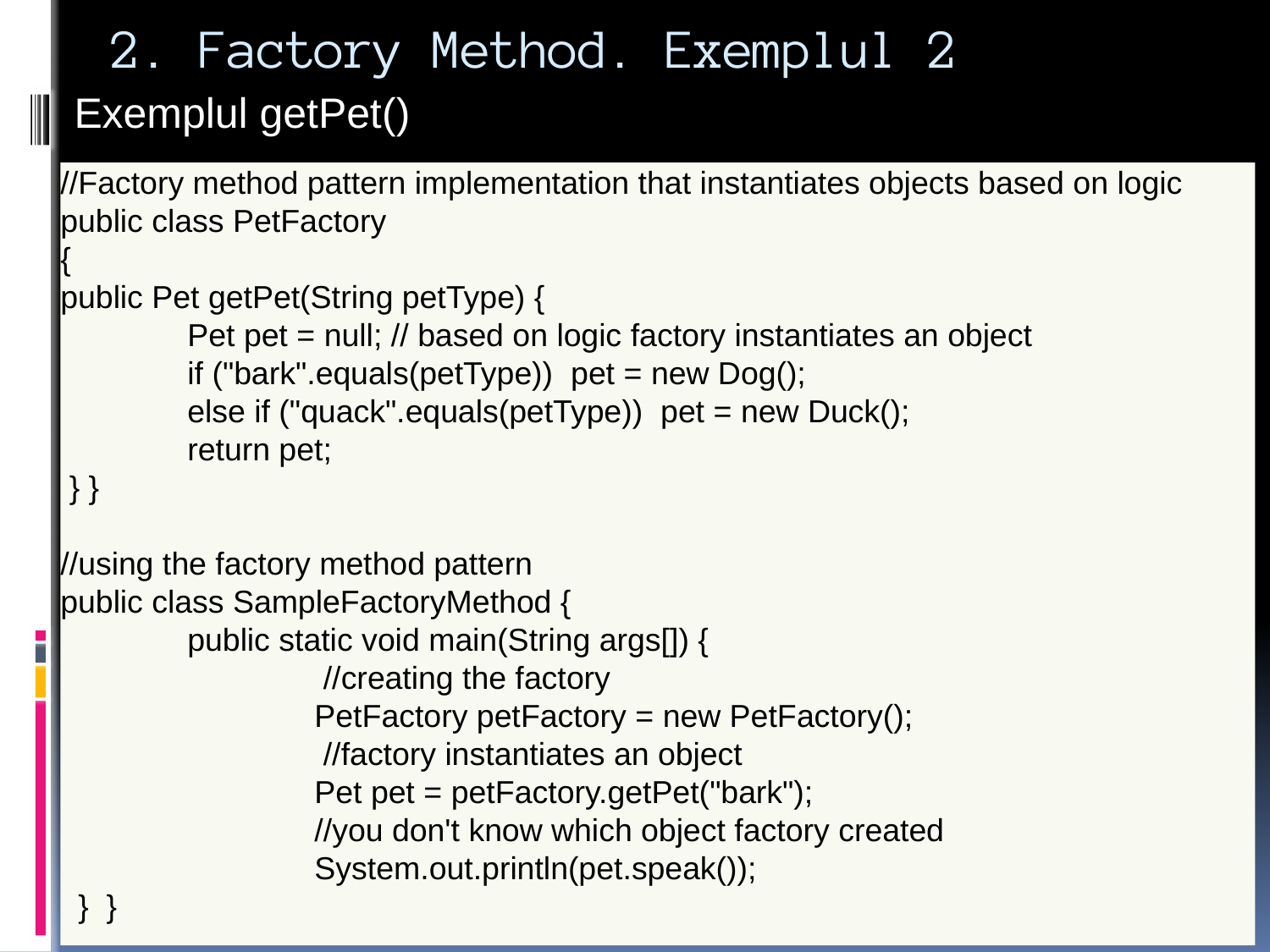

# 2. Factory Method. Exemplul 2
Exemplul getPet()
//Factory method pattern implementation that instantiates objects based on logic
public class PetFactory
{
public Pet getPet(String petType) {
	Pet pet = null; // based on logic factory instantiates an object
	if ("bark".equals(petType))  pet = new Dog();
	else if ("quack".equals(petType))  pet = new Duck();
	return pet;
 } }

//using the factory method pattern
public class SampleFactoryMethod {
	public static void main(String args[]) {
		 //creating the factory
		PetFactory petFactory = new PetFactory();
		 //factory instantiates an object
		Pet pet = petFactory.getPet("bark");
		//you don't know which object factory created
		System.out.println(pet.speak());
  }  }